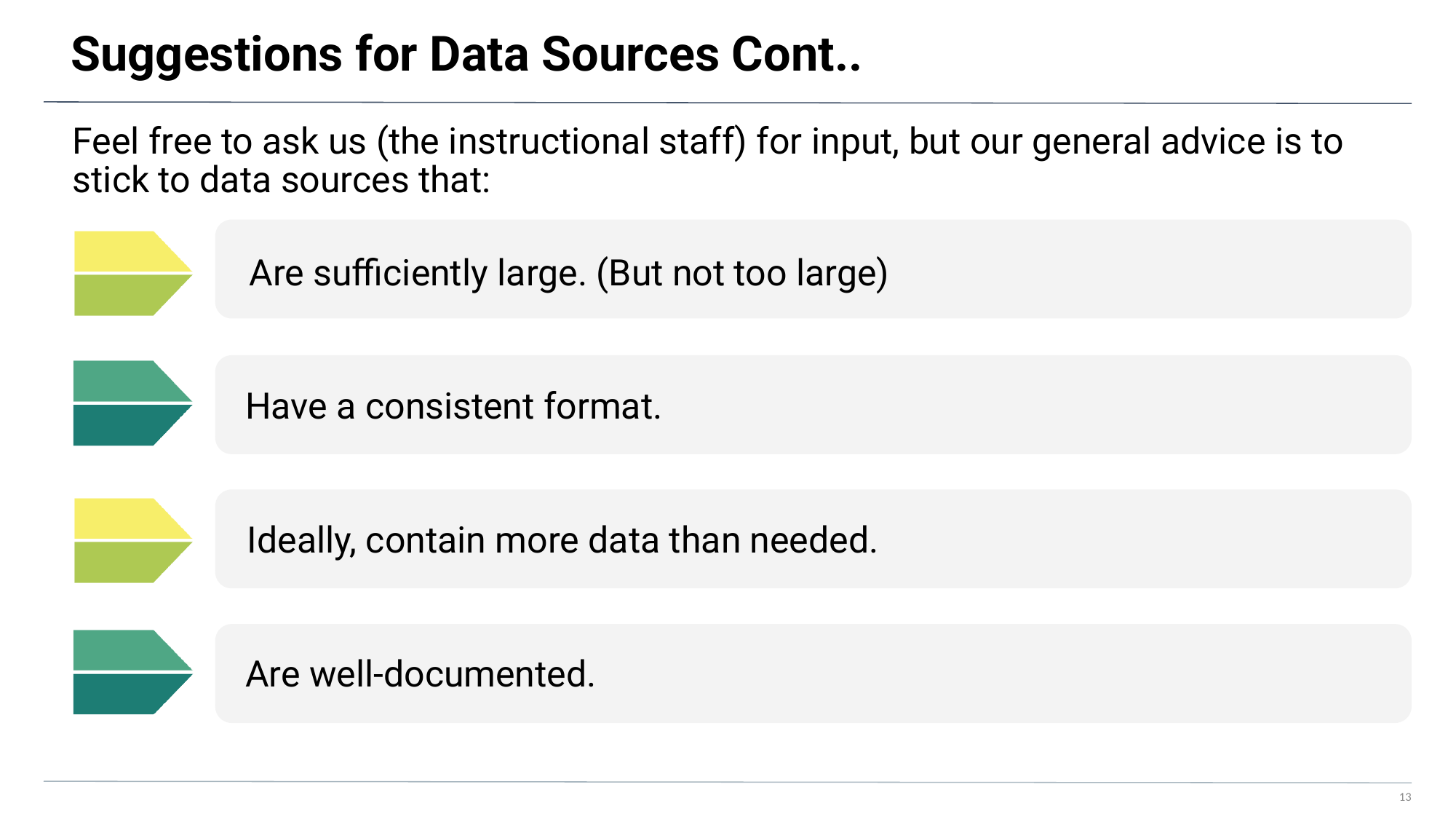

# Suggestions for Data Sources Cont..
Feel free to ask us (the instructional staff) for input, but our general advice is to stick to data sources that:

Are sufficiently large. (But not too large)
Have a consistent format.
Ideally, contain more data than needed.
Are well-documented.

13